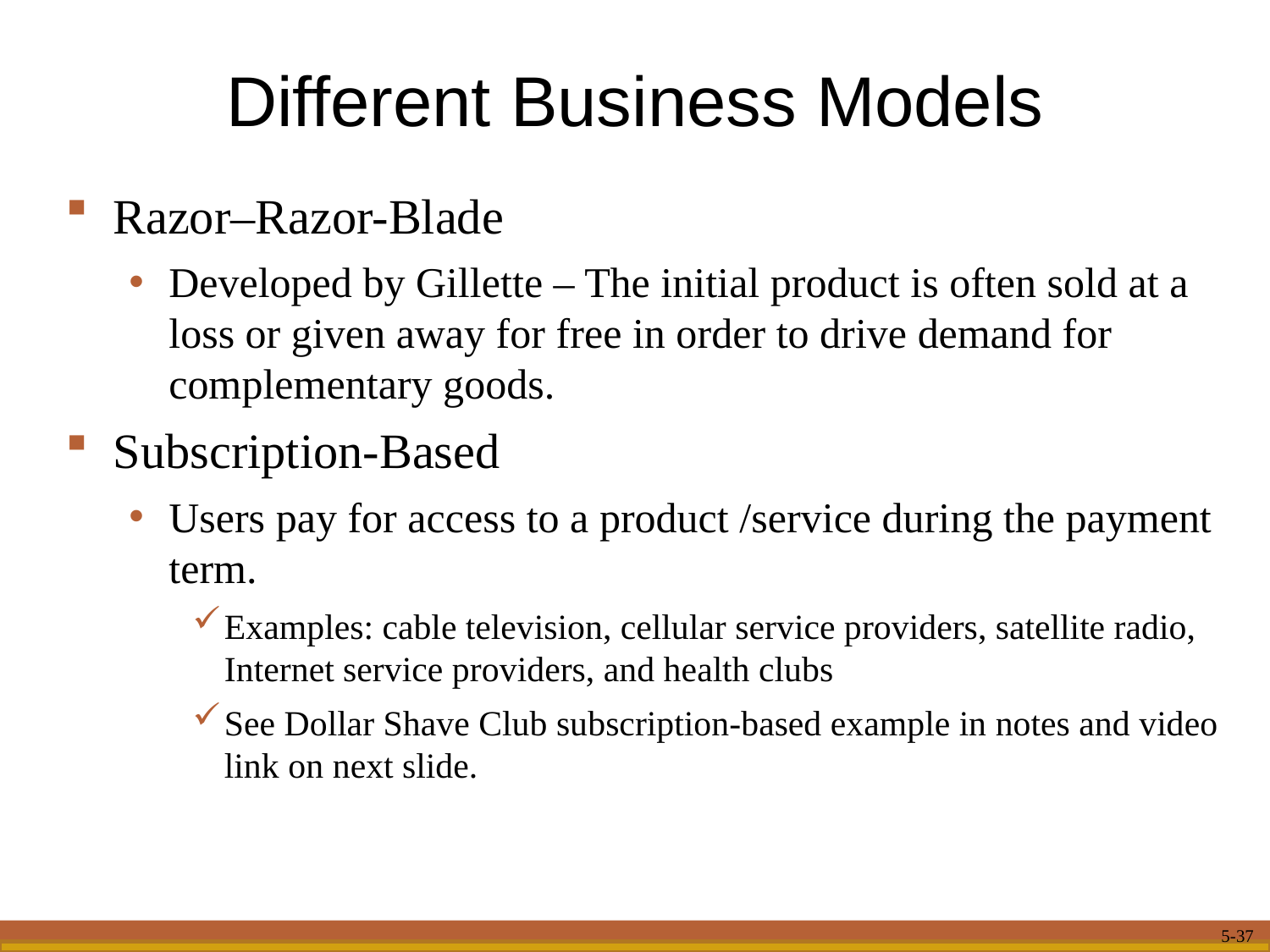

# Different Business Models
Razor–Razor-Blade
Developed by Gillette – The initial product is often sold at a loss or given away for free in order to drive demand for complementary goods.
Subscription-Based
Users pay for access to a product /service during the payment term.
Examples: cable television, cellular service providers, satellite radio, Internet service providers, and health clubs
See Dollar Shave Club subscription-based example in notes and video link on next slide.